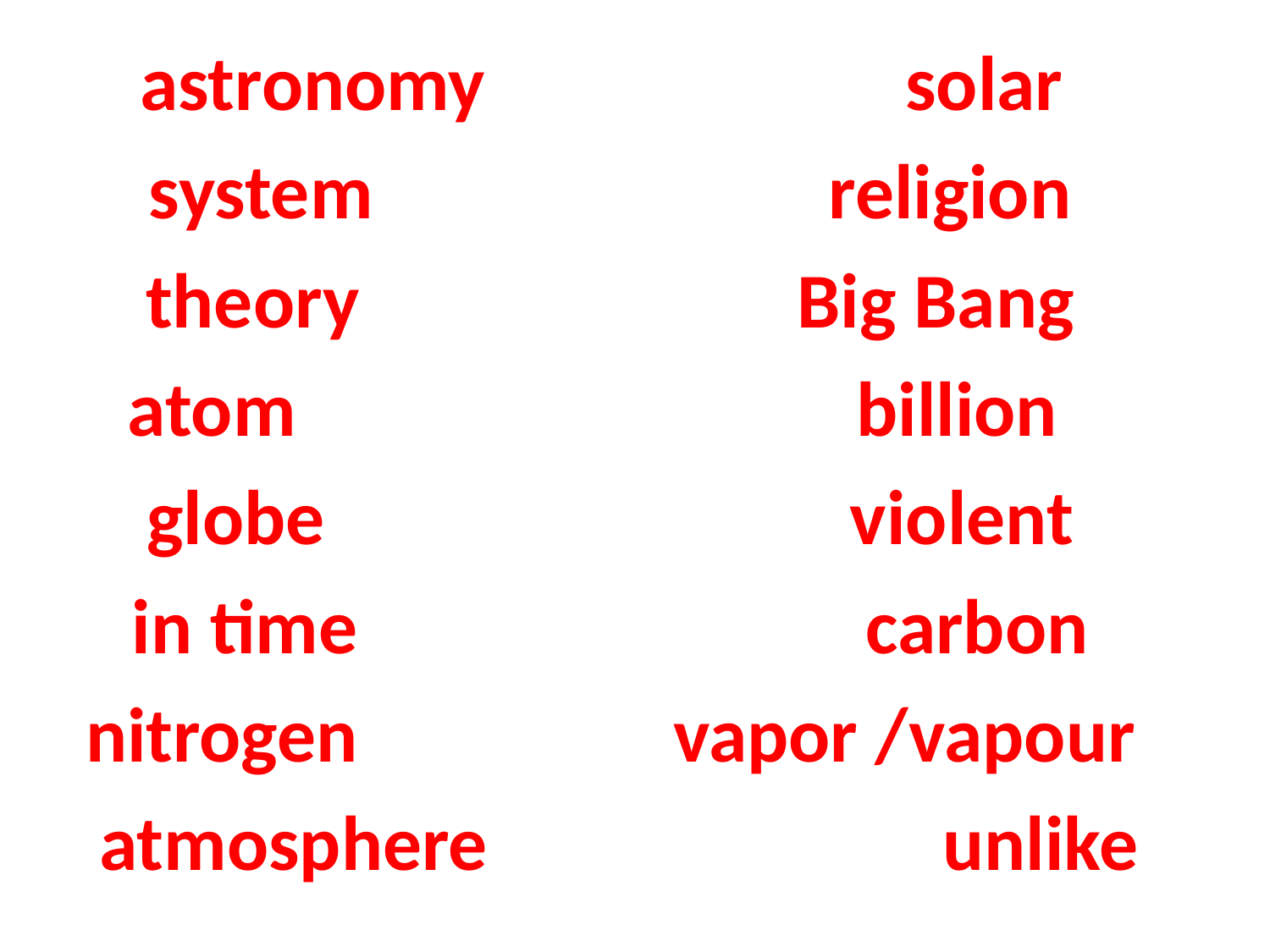

astronomy                        solar
system                          religion
 theory                         Big Bang
atom                                billion
globe                              violent
in time                             carbon
 nitrogen                  vapor /vapour
atmosphere                          unlike